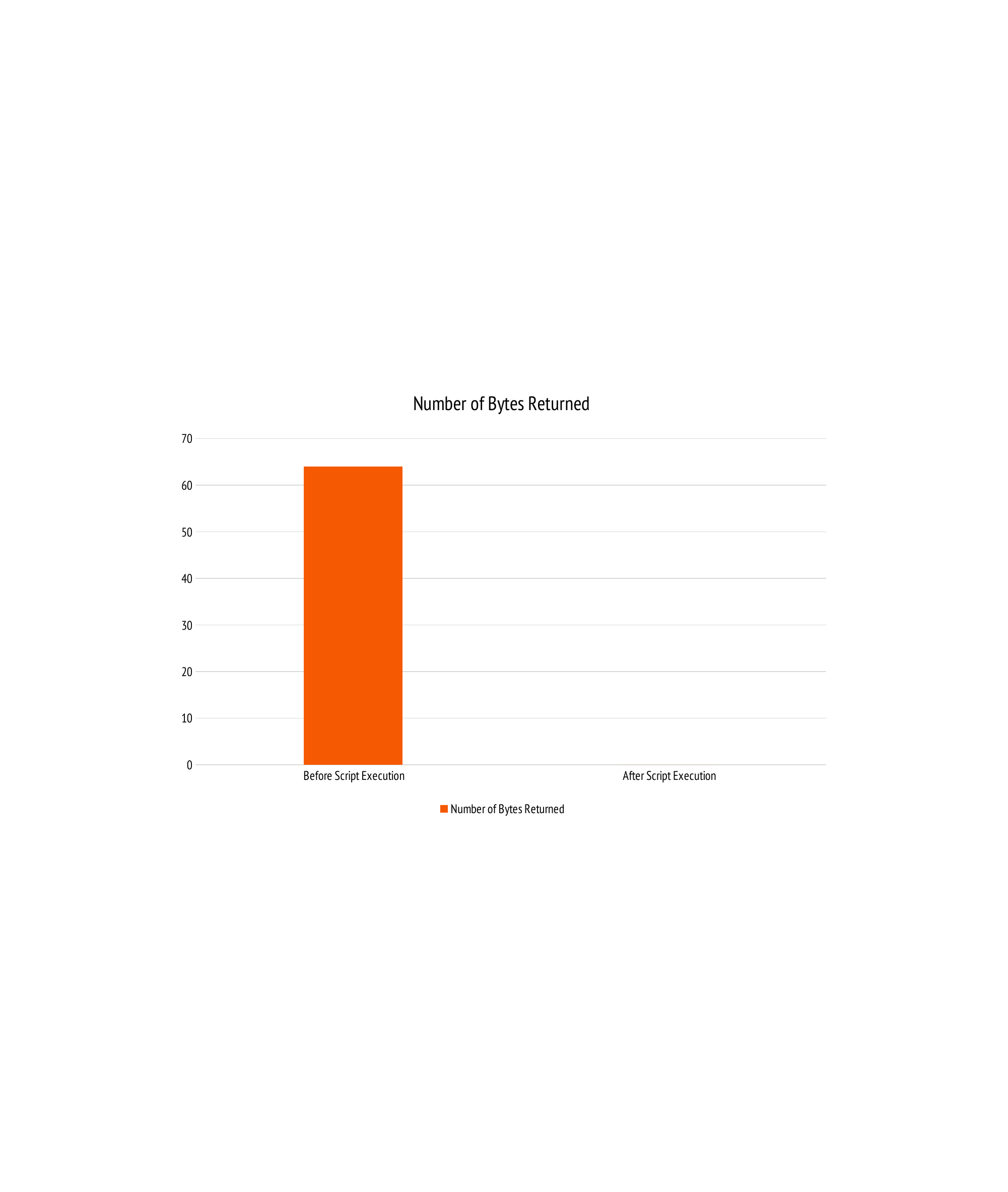

### Chart:

| Category | Number of Bytes Returned  |
|---|---|
|  Before Script Execution | 64.0 |
|  After Script Execution | 0.0 |